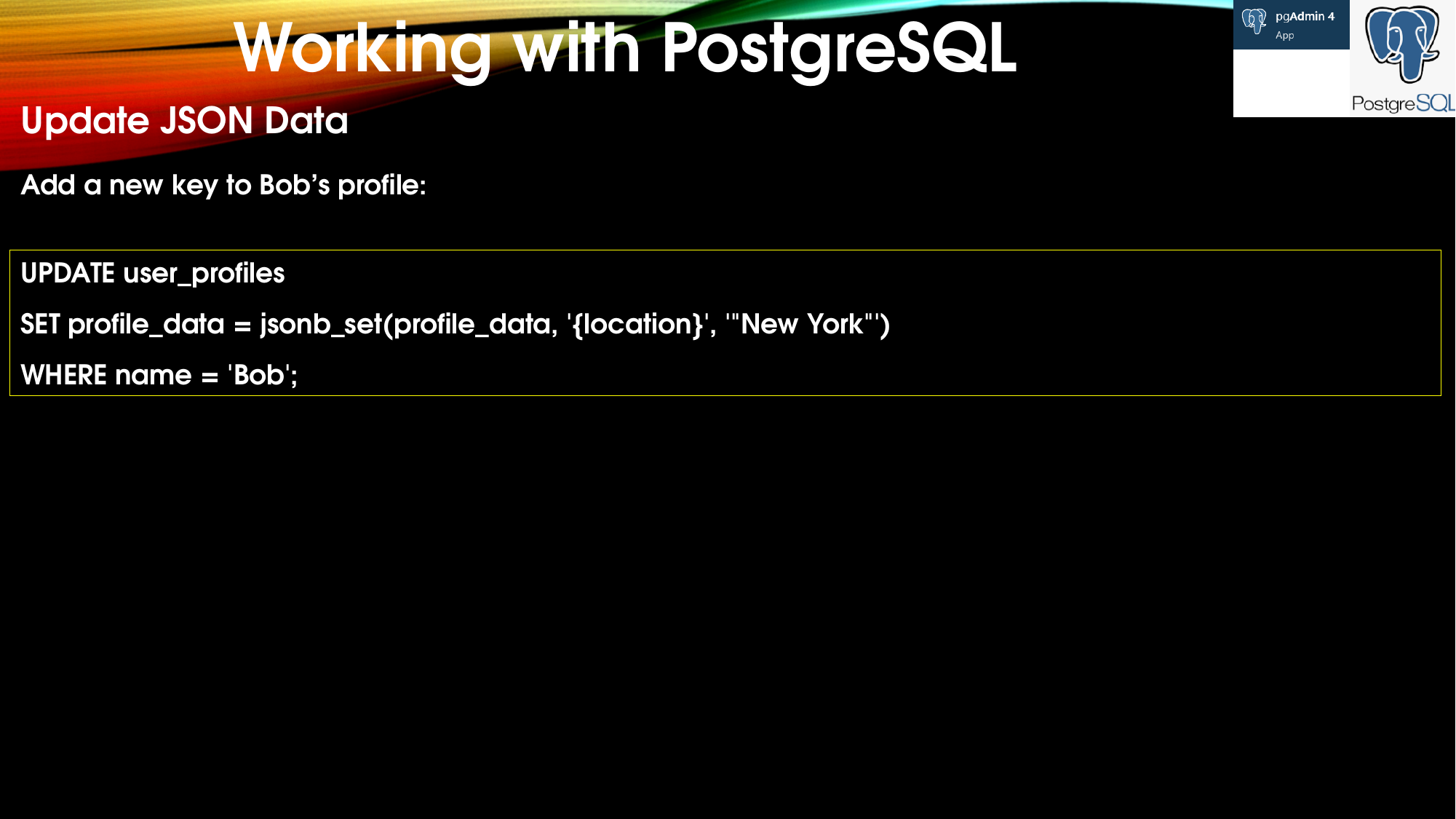

Working with PostgreSQL
Update JSON Data
Add a new key to Bob’s profile:
UPDATE user_profiles
SET profile_data = jsonb_set(profile_data, '{location}', '"New York"')
WHERE name = 'Bob';